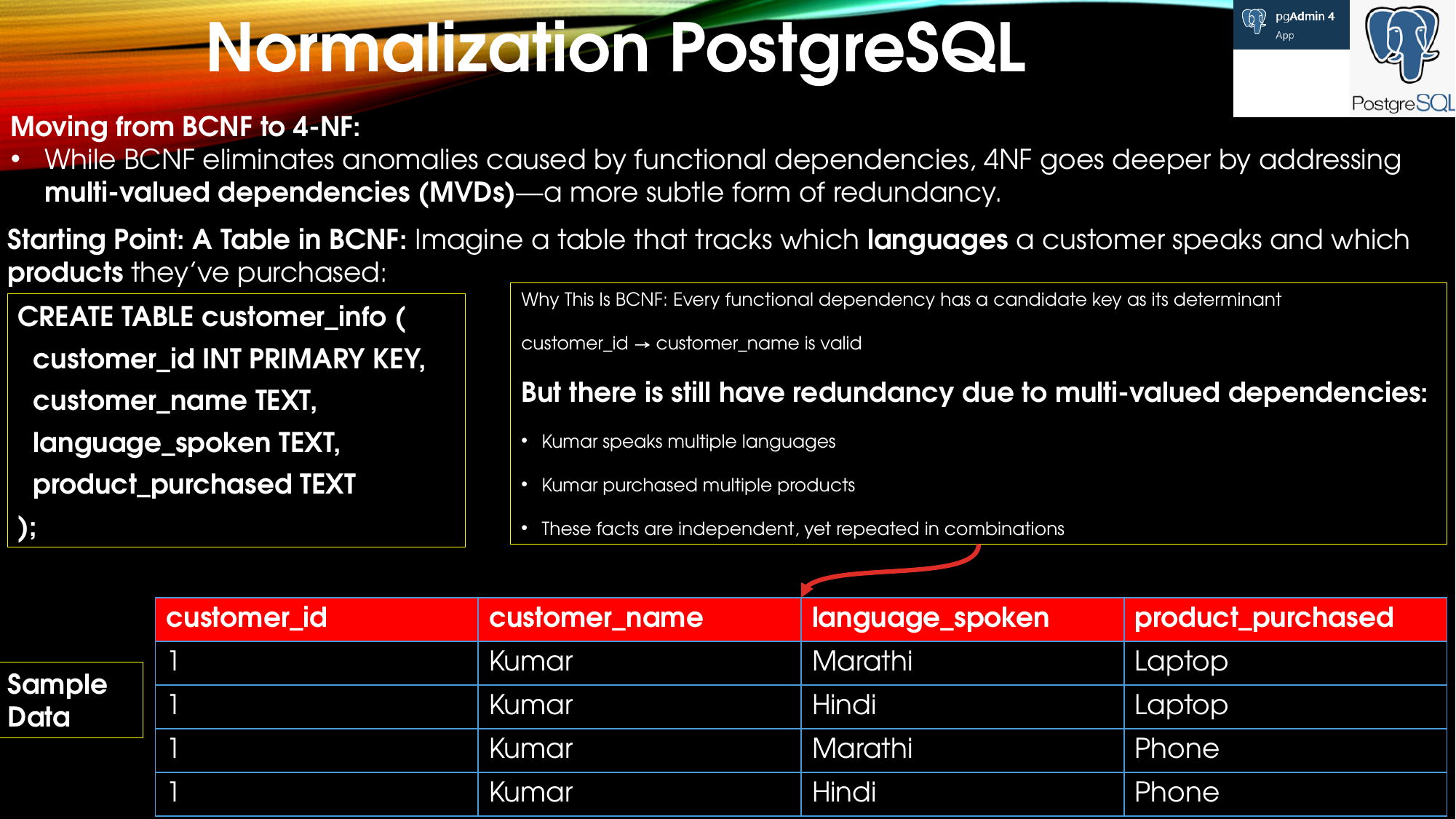

Normalization PostgreSQL
Moving from BCNF to 4-NF:
While BCNF eliminates anomalies caused by functional dependencies, 4NF goes deeper by addressing multi-valued dependencies (MVDs)—a more subtle form of redundancy.
Starting Point: A Table in BCNF: Imagine a table that tracks which languages a customer speaks and which products they’ve purchased:
Why This Is BCNF: Every functional dependency has a candidate key as its determinant

customer_id → customer_name is valid

But there is still have redundancy due to multi-valued dependencies:

Kumar speaks multiple languages

Kumar purchased multiple products

These facts are independent, yet repeated in combinations
CREATE TABLE customer_info (
  customer_id INT PRIMARY KEY,
  customer_name TEXT,
  language_spoken TEXT,
  product_purchased TEXT
);
| customer\_id | customer\_name | language\_spoken | product\_purchased |
| --- | --- | --- | --- |
| 1 | Kumar | Marathi | Laptop |
| 1 | Kumar | Hindi | Laptop |
| 1 | Kumar | Marathi | Phone |
| 1 | Kumar | Hindi | Phone |
Sample Data